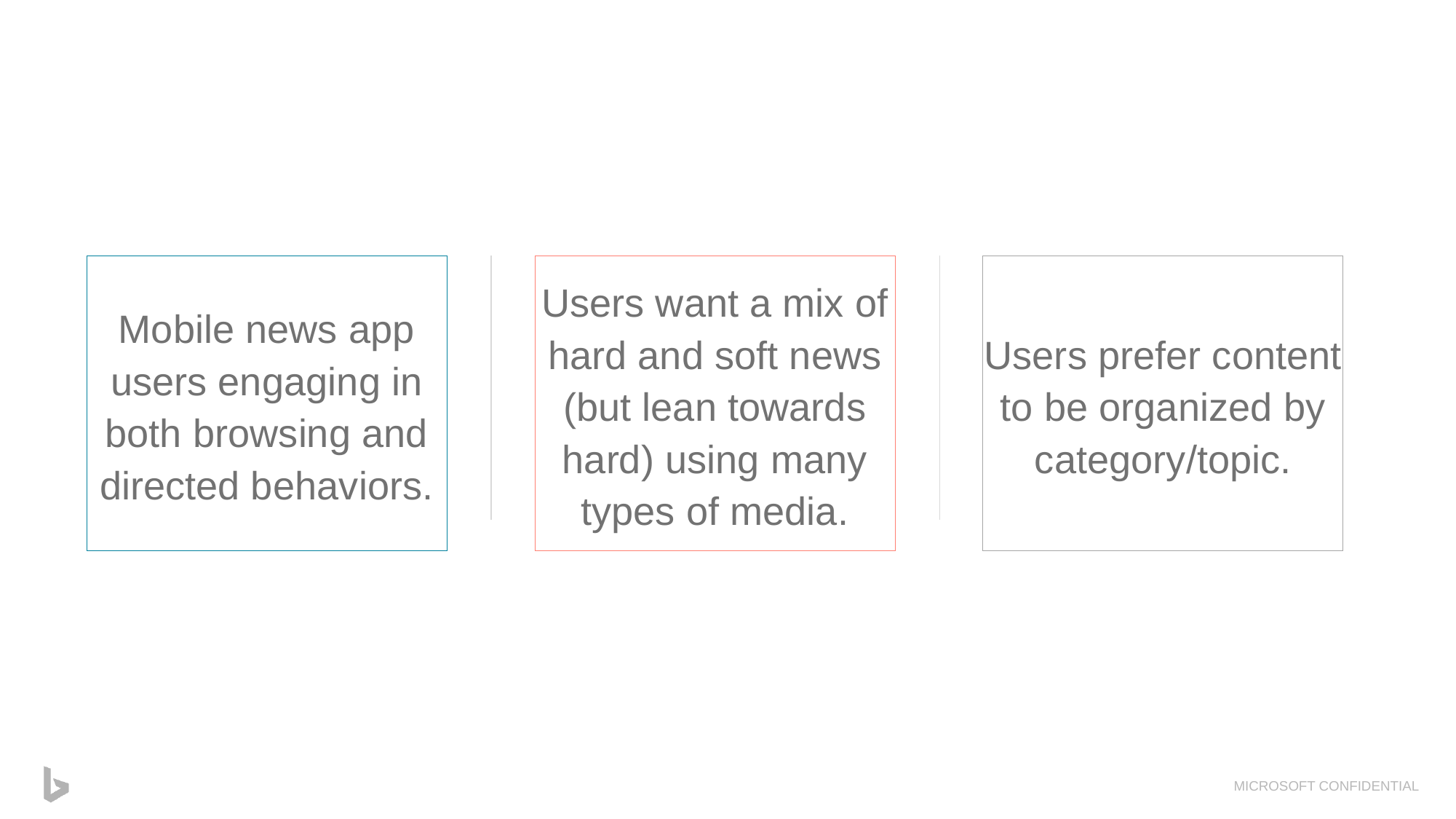

Mobile news app users engaging in both browsing and directed behaviors.
Users want a mix of hard and soft news (but lean towards hard) using many types of media.
Users prefer content to be organized by category/topic.